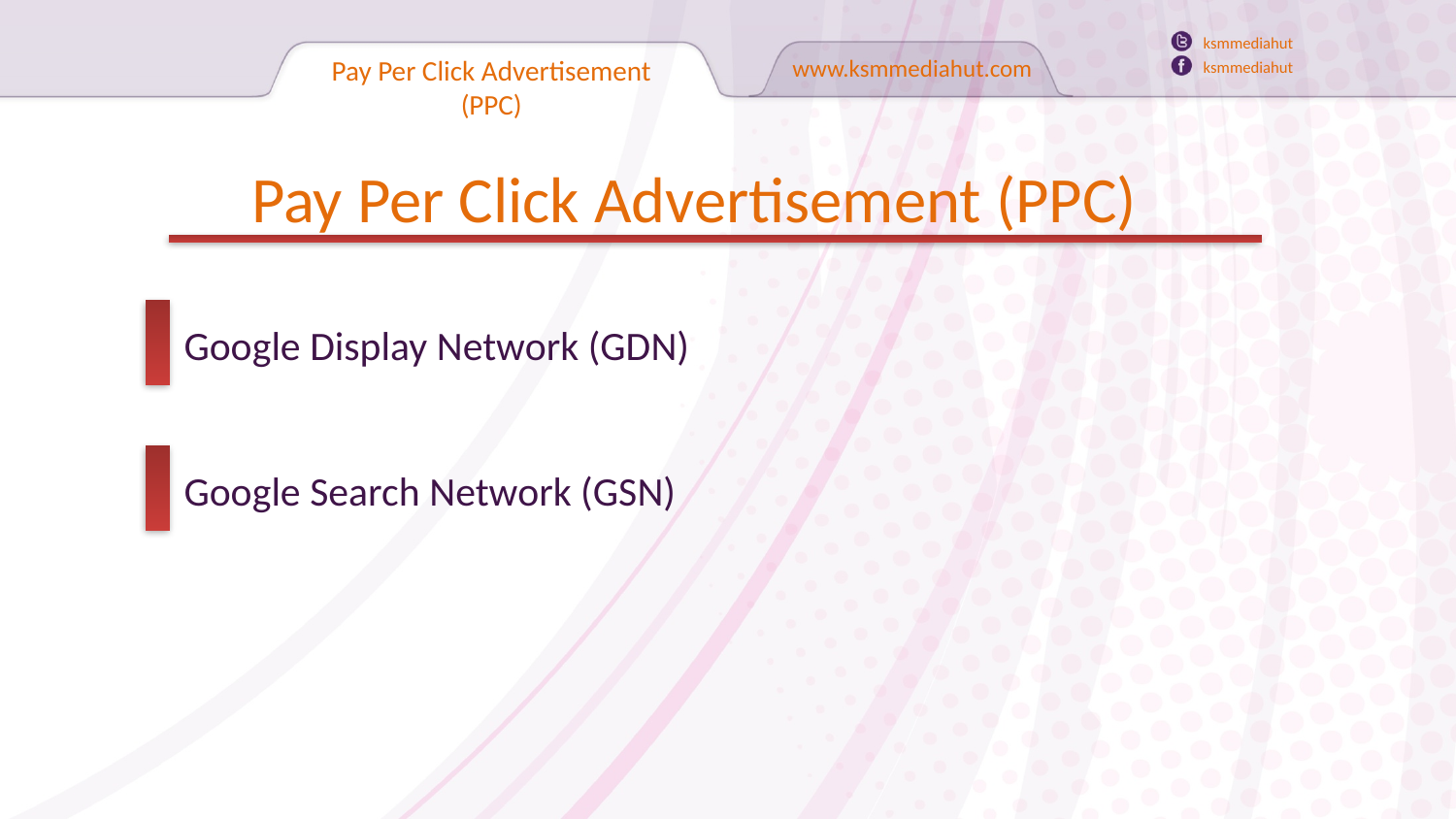

ksmmediahut
ksmmediahut
Pay Per Click Advertisement (PPC)
www.ksmmediahut.com
Pay Per Click Advertisement (PPC)

Google Display Network (GDN)

Google Search Network (GSN)